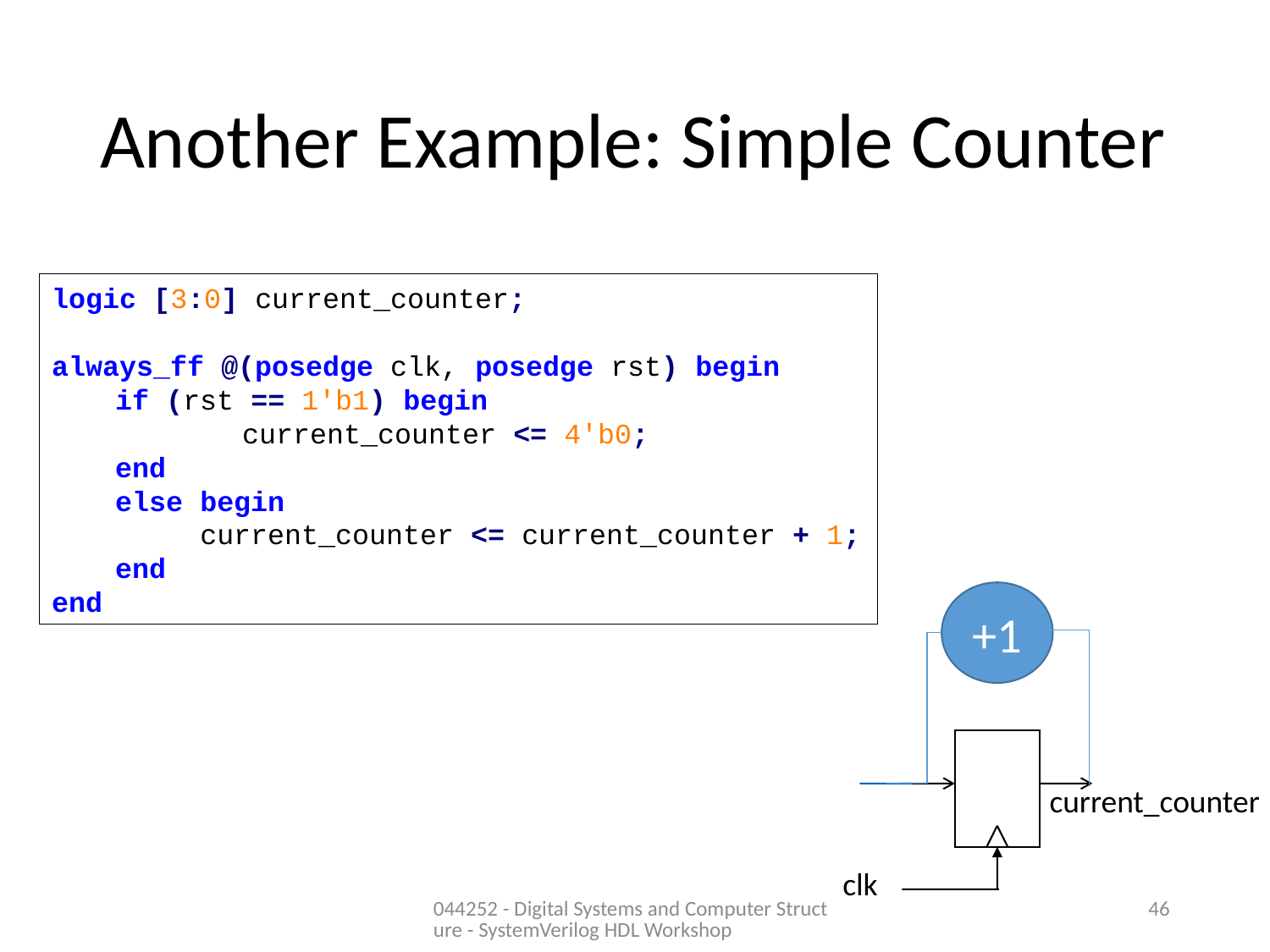

# Another Example: Simple Counter
logic [3:0] current_counter;

always_ff @(posedge clk, posedge rst) begin
if (rst == 1'b1) begin
 	current_counter <= 4'b0;
end
else begin
     current_counter <= current_counter + 1;
end
end
+1

current_counter

clk
044252 - Digital Systems and Computer Structure - SystemVerilog HDL Workshop
46